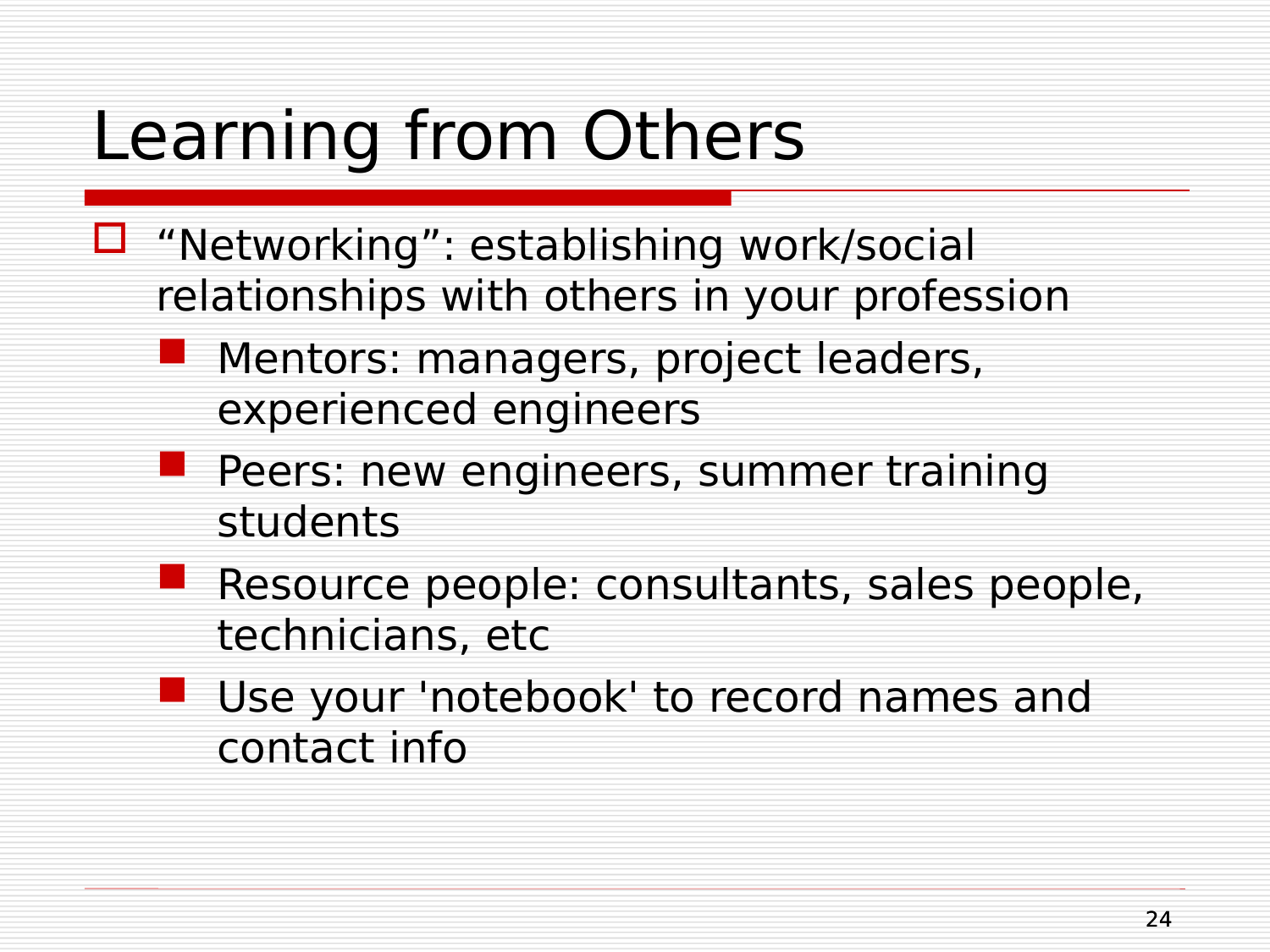

Learning from Others
“Networking”: establishing work/social relationships with others in your profession
Mentors: managers, project leaders, experienced engineers
Peers: new engineers, summer training students
Resource people: consultants, sales people, technicians, etc
Use your 'notebook' to record names and contact info
24
24